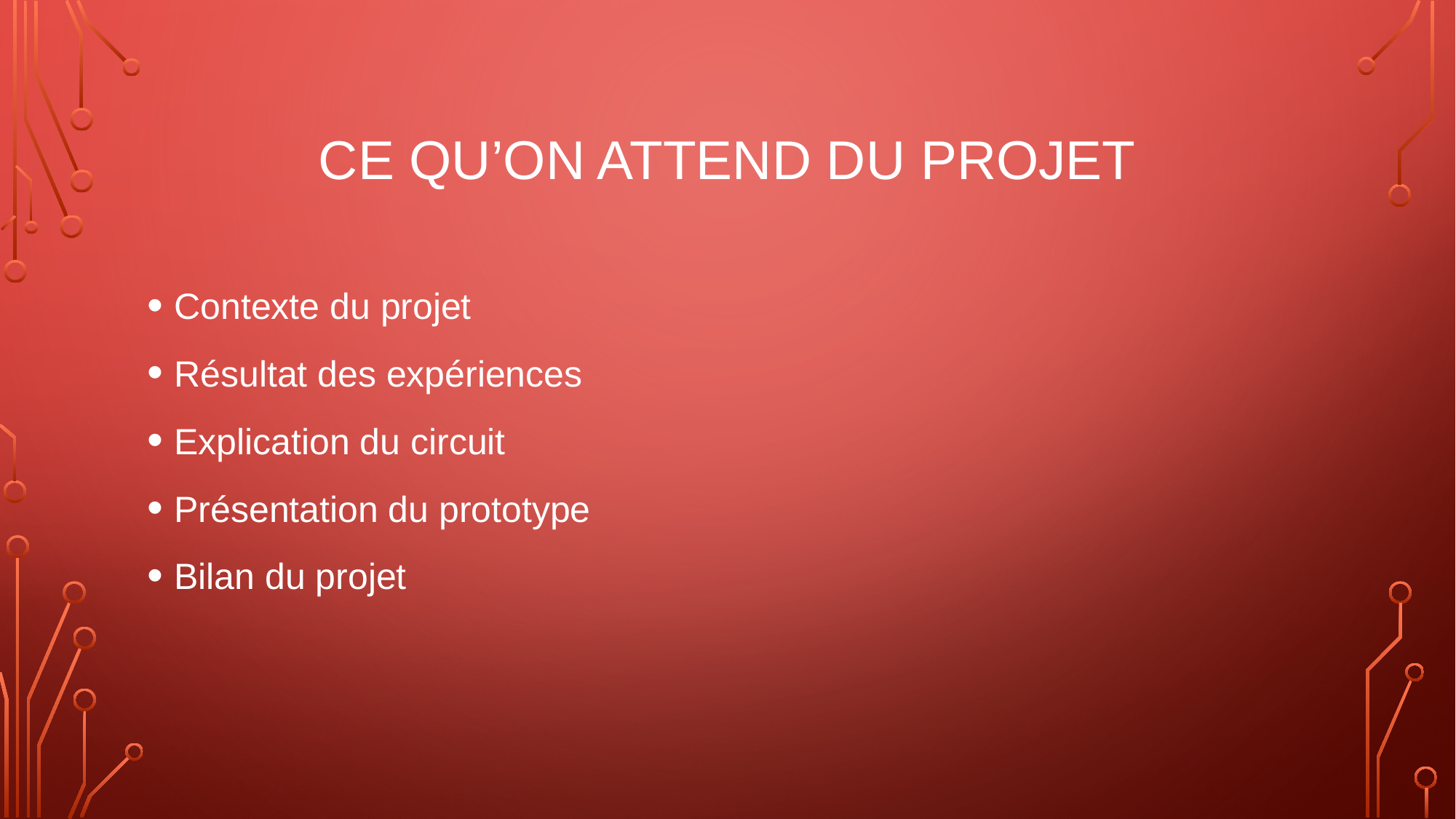

# CE qu’on attend du projet
Contexte du projet
Résultat des expériences
Explication du circuit
Présentation du prototype
Bilan du projet